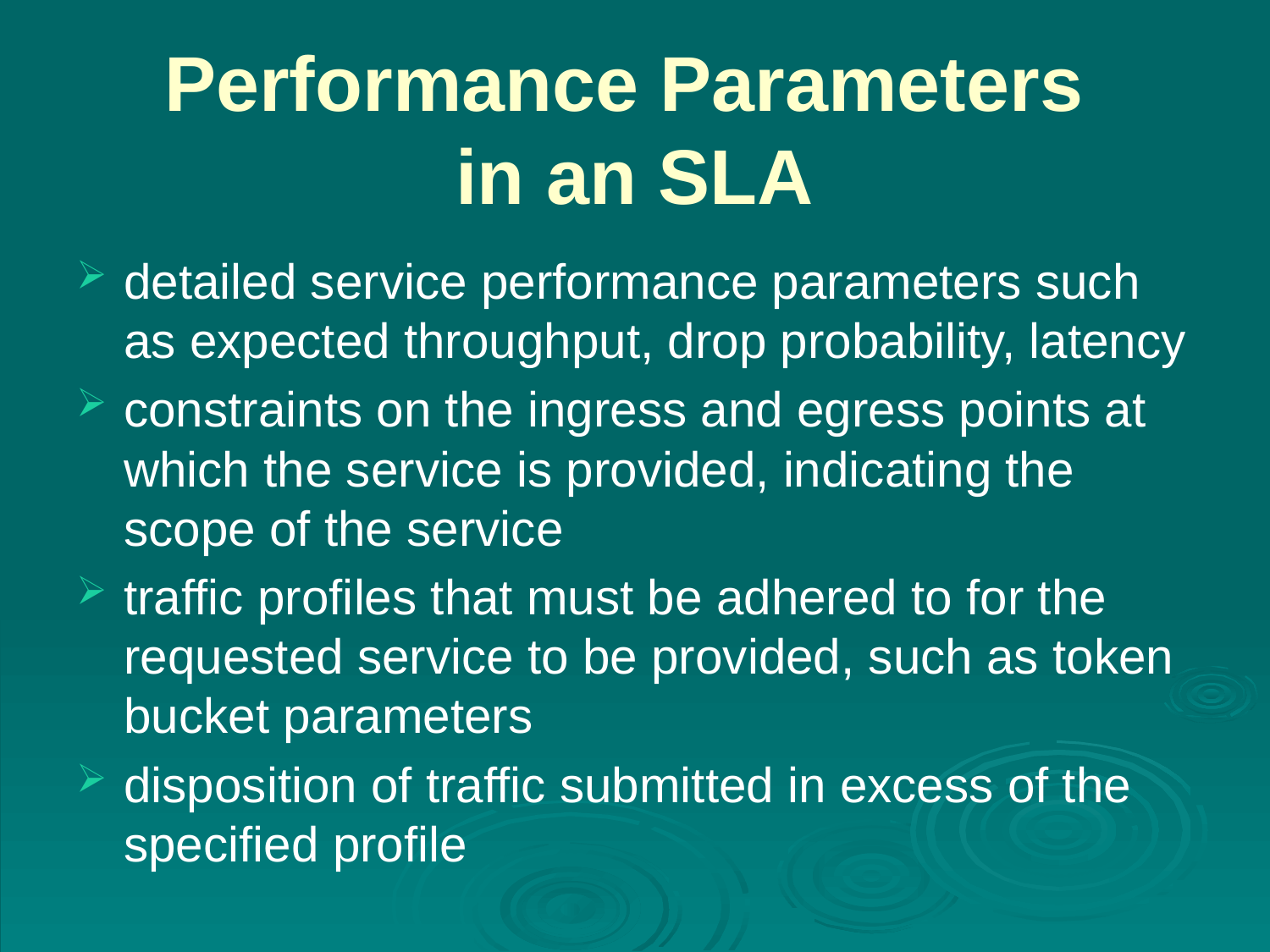

# Performance Parameters in an SLA
detailed service performance parameters such as expected throughput, drop probability, latency
constraints on the ingress and egress points at which the service is provided, indicating the scope of the service
traffic profiles that must be adhered to for the requested service to be provided, such as token bucket parameters
disposition of traffic submitted in excess of the specified profile